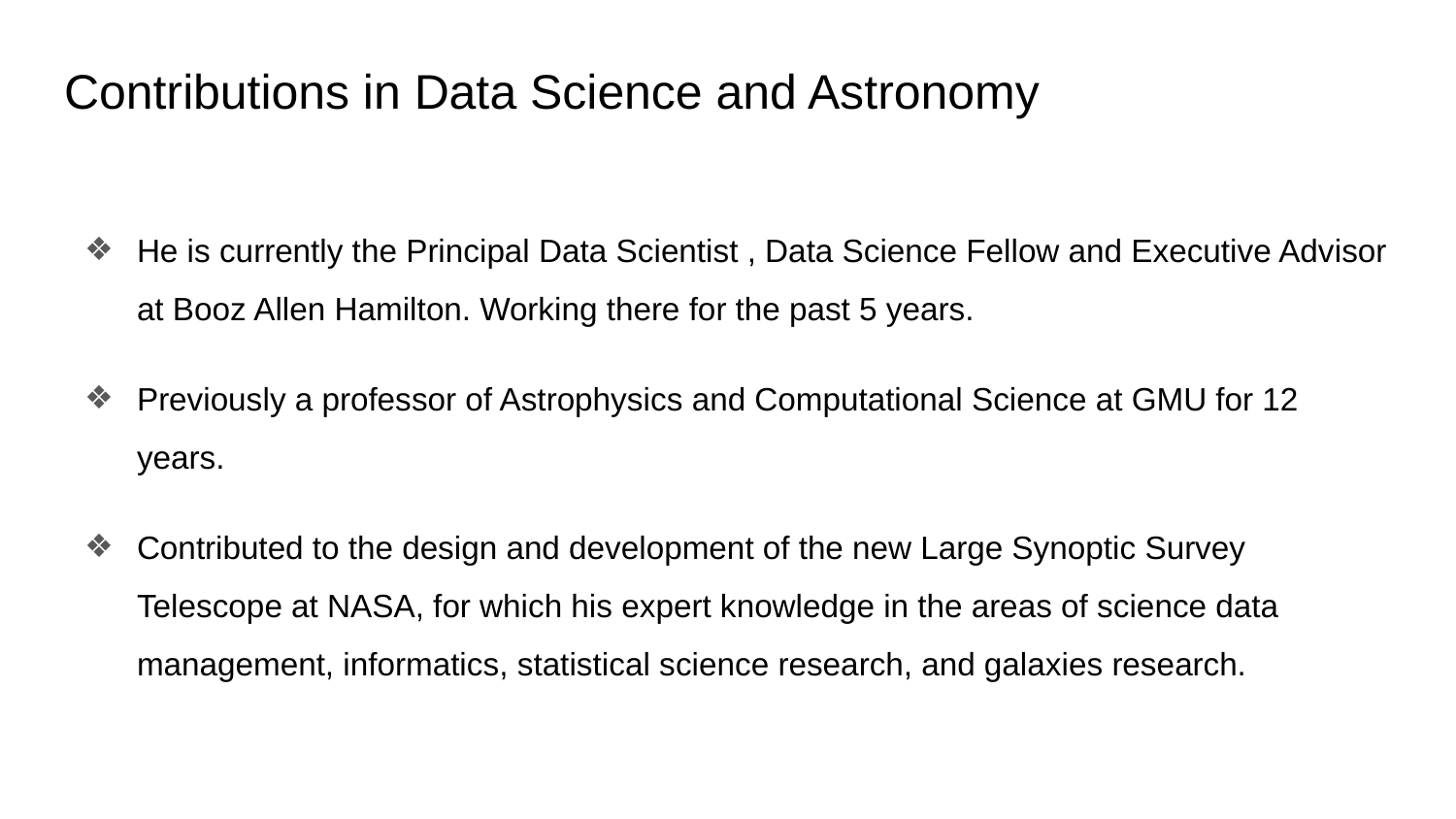

# Contributions in Data Science and Astronomy
He is currently the Principal Data Scientist , Data Science Fellow and Executive Advisor at Booz Allen Hamilton. Working there for the past 5 years.
Previously a professor of Astrophysics and Computational Science at GMU for 12 years.
Contributed to the design and development of the new Large Synoptic Survey Telescope at NASA, for which his expert knowledge in the areas of science data management, informatics, statistical science research, and galaxies research.